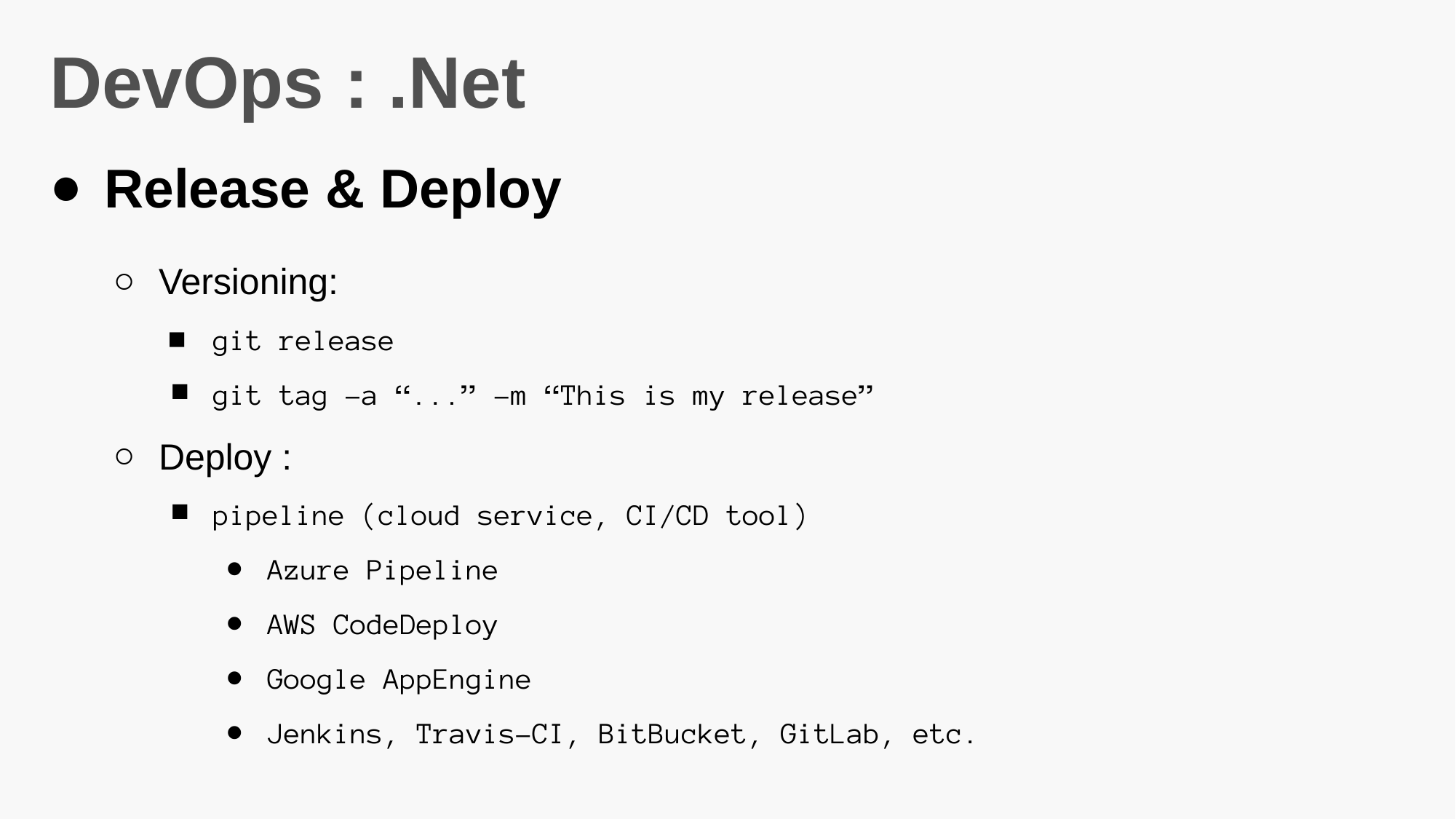

DevOps : .Net
Release & Deploy
Versioning:
git release
git tag -a “...” -m “This is my release”
Deploy :
pipeline (cloud service, CI/CD tool)
Azure Pipeline
AWS CodeDeploy
Google AppEngine
Jenkins, Travis-CI, BitBucket, GitLab, etc.